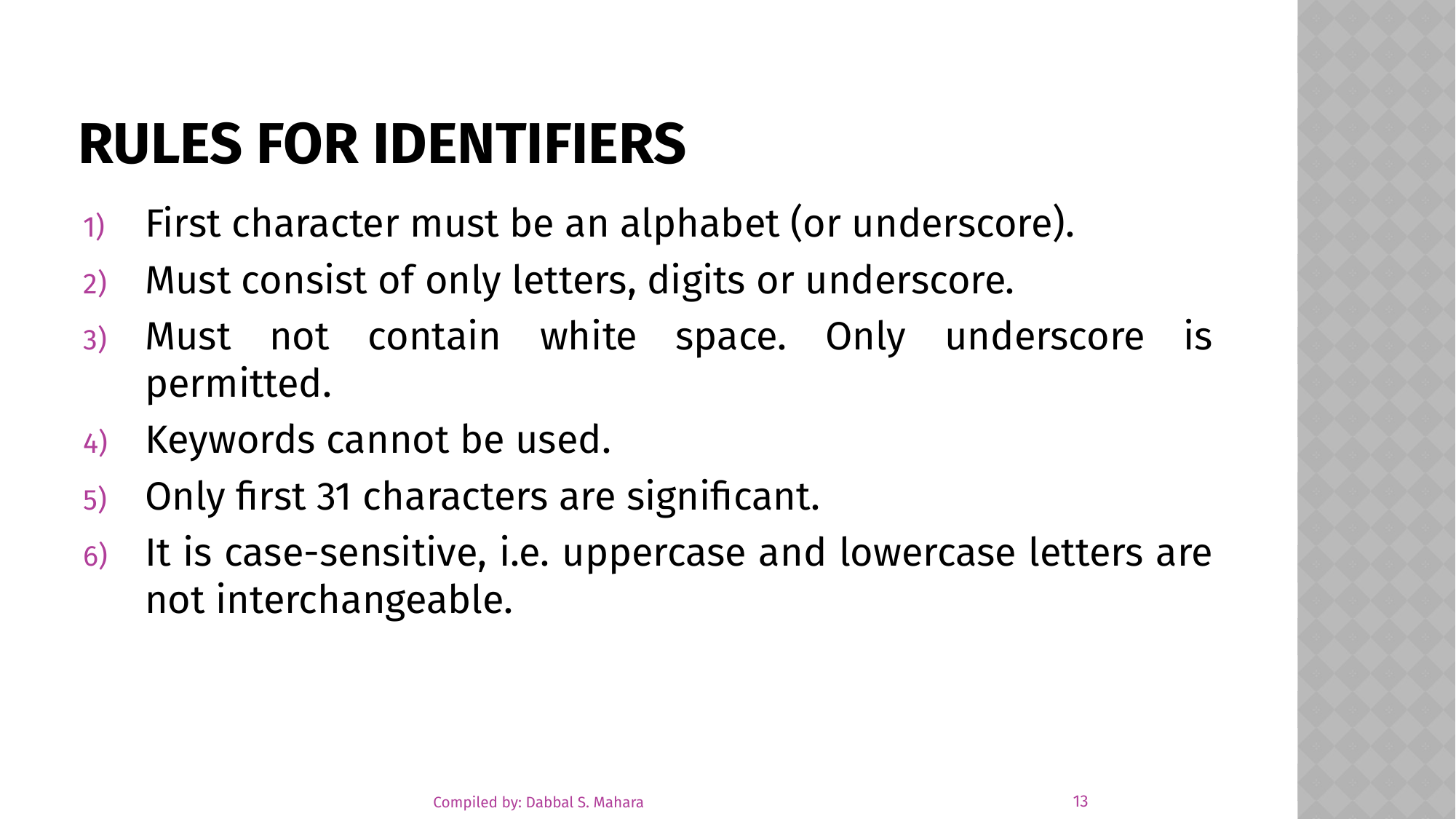

# Rules for identifiers
First character must be an alphabet (or underscore).
Must consist of only letters, digits or underscore.
Must not contain white space. Only underscore is permitted.
Keywords cannot be used.
Only first 31 characters are significant.
It is case-sensitive, i.e. uppercase and lowercase letters are not interchangeable.
13
Compiled by: Dabbal S. Mahara